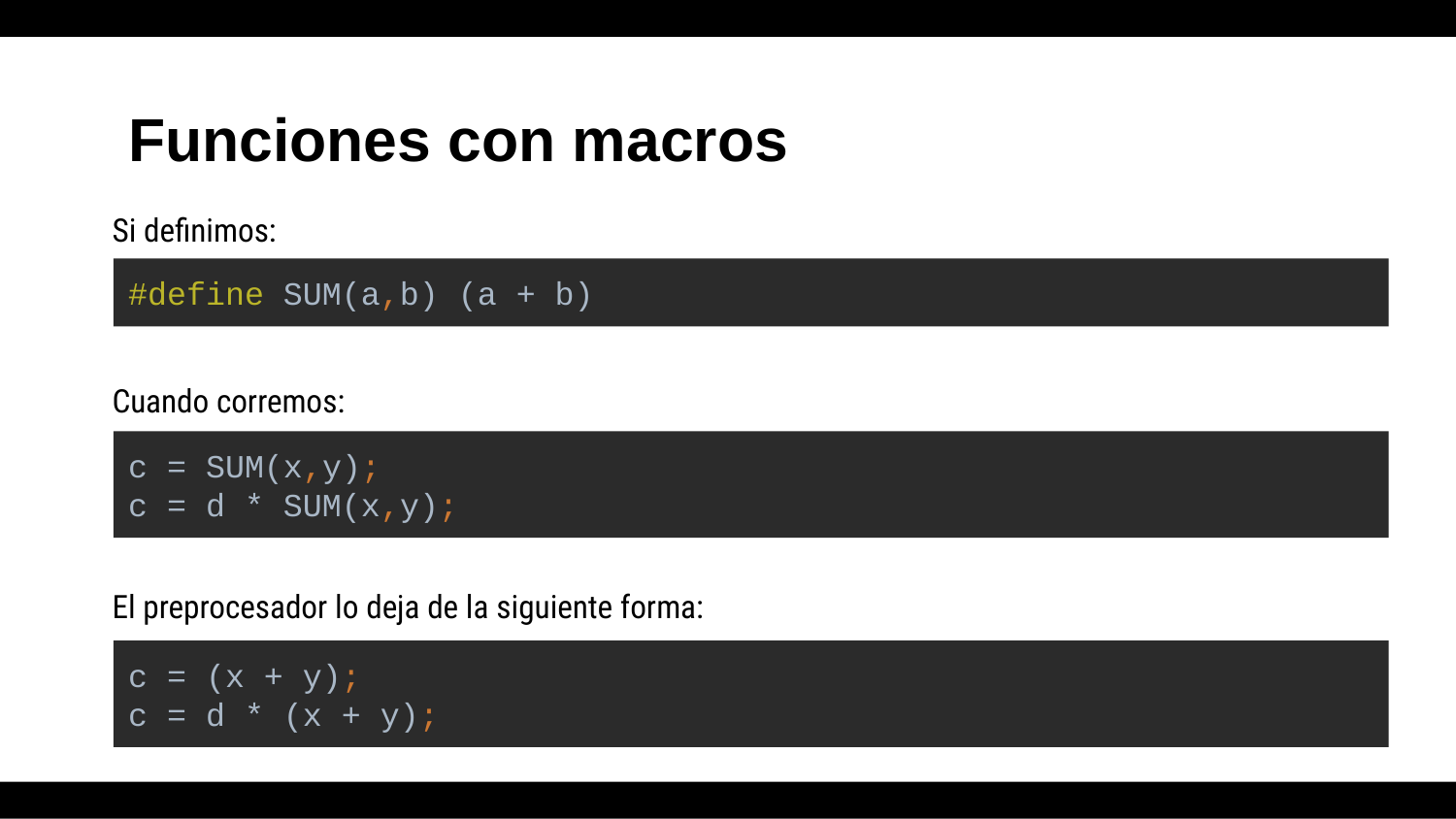

# Funciones con macros
Si definimos:
#define SUM(a,b) (a + b)
Cuando corremos:
c = SUM(x,y);
c = d * SUM(x,y);
El preprocesador lo deja de la siguiente forma:
c = (x + y);
c = d * (x + y);